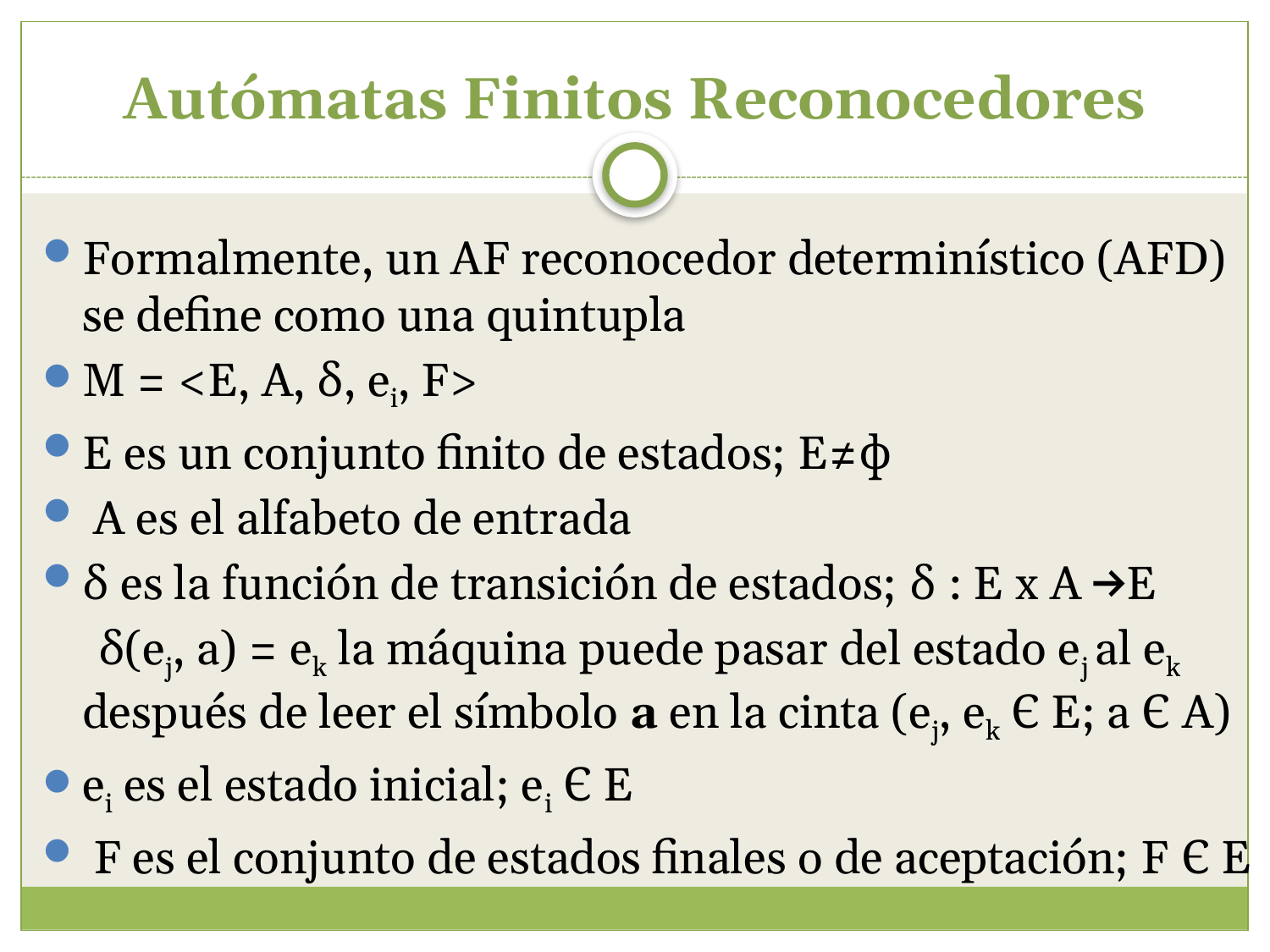

# Autómatas Finitos Reconocedores
Formalmente, un AF reconocedor determinístico (AFD) se define como una quintupla
M = <E, A, δ, ei, F>
E es un conjunto finito de estados; E≠ф
 A es el alfabeto de entrada
δ es la función de transición de estados; δ : E x A →E
     δ(ej, a) = ek la máquina puede pasar del estado ej al ek después de leer el símbolo a en la cinta (ej, ek Є E; a Є A)
ei es el estado inicial; ei Є E
 F es el conjunto de estados finales o de aceptación; F Є E